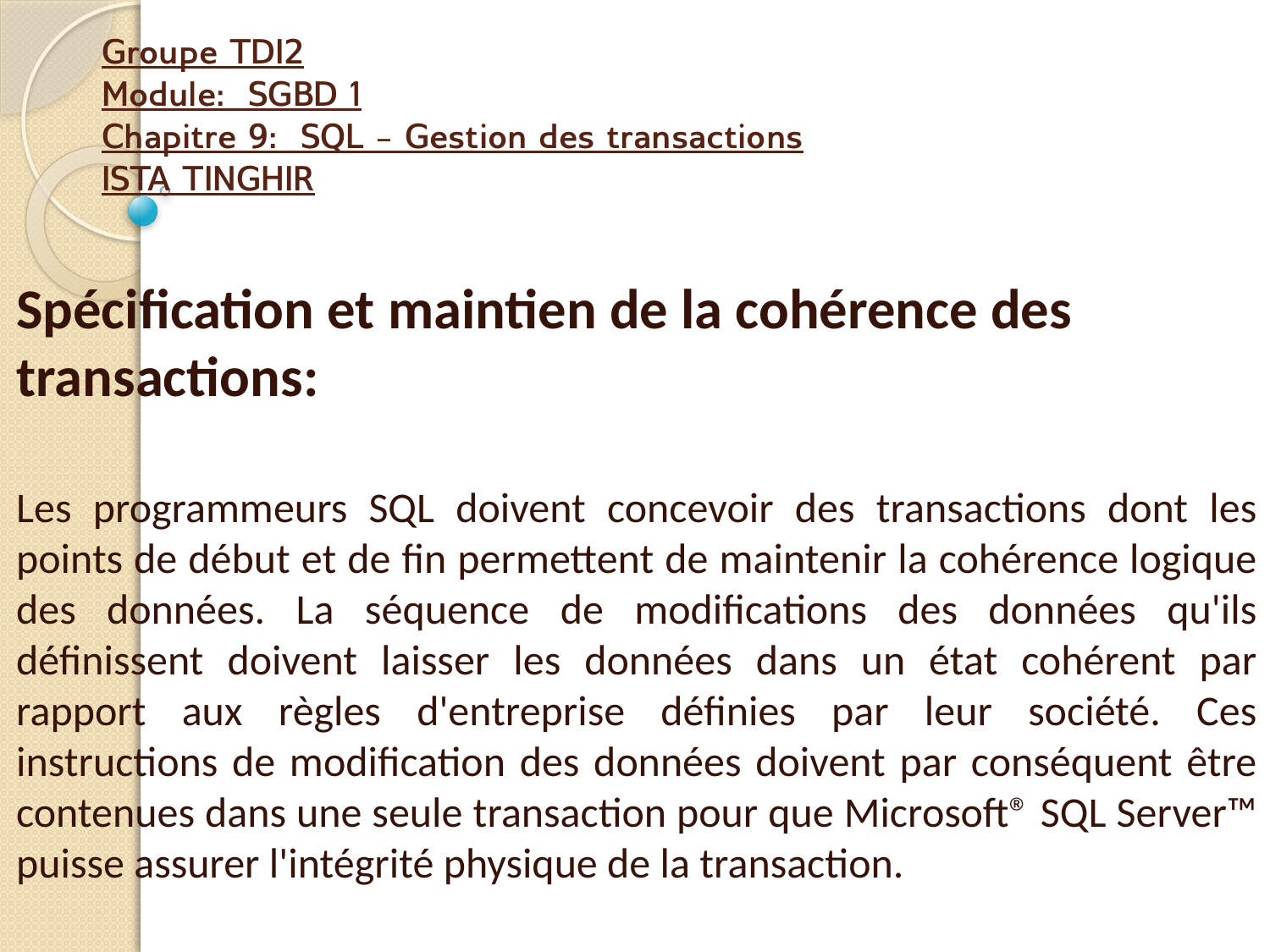

# Groupe TDI2 Module:  SGBD 1 Chapitre 9:  SQL – Gestion des transactions ISTA TINGHIR

Spécification et maintien de la cohérence des transactions:

Les programmeurs SQL doivent concevoir des transactions dont les points de début et de fin permettent de maintenir la cohérence logique des données. La séquence de modifications des données qu'ils définissent doivent laisser les données dans un état cohérent par rapport aux règles d'entreprise définies par leur société. Ces instructions de modification des données doivent par conséquent être contenues dans une seule transaction pour que Microsoft® SQL Server™ puisse assurer l'intégrité physique de la transaction.